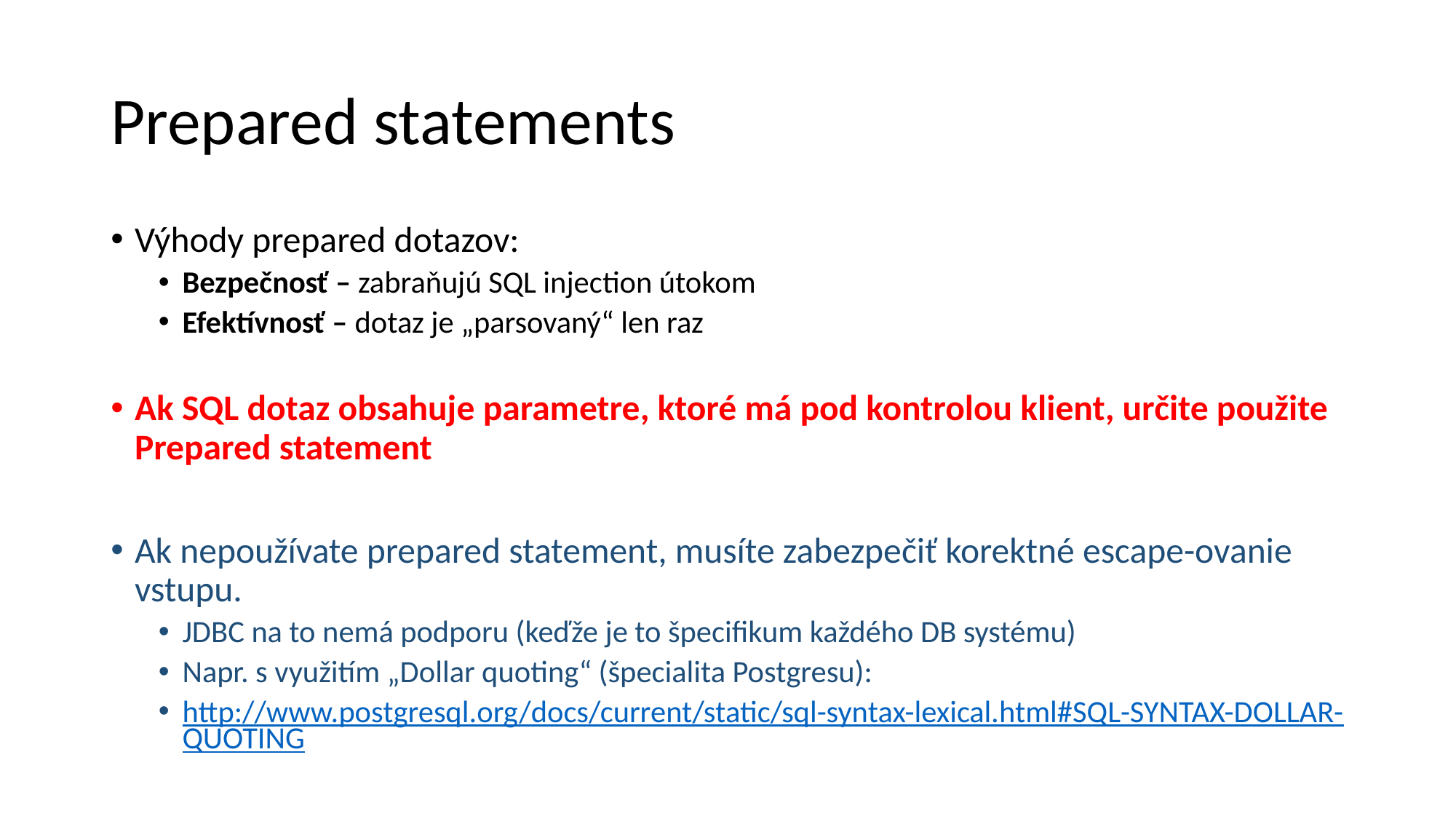

Prepared statements
Výhody prepared dotazov:
Bezpečnosť – zabraňujú SQL injection útokom
Efektívnosť – dotaz je „parsovaný“ len raz

Ak SQL dotaz obsahuje parametre, ktoré má pod kontrolou klient, určite použite Prepared statement

Ak nepoužívate prepared statement, musíte zabezpečiť korektné escape-ovanie vstupu.
JDBC na to nemá podporu (keďže je to špecifikum každého DB systému)
Napr. s využitím „Dollar quoting“ (špecialita Postgresu):
http://www.postgresql.org/docs/current/static/sql-syntax-lexical.html#SQL-SYNTAX-DOLLAR-QUOTING